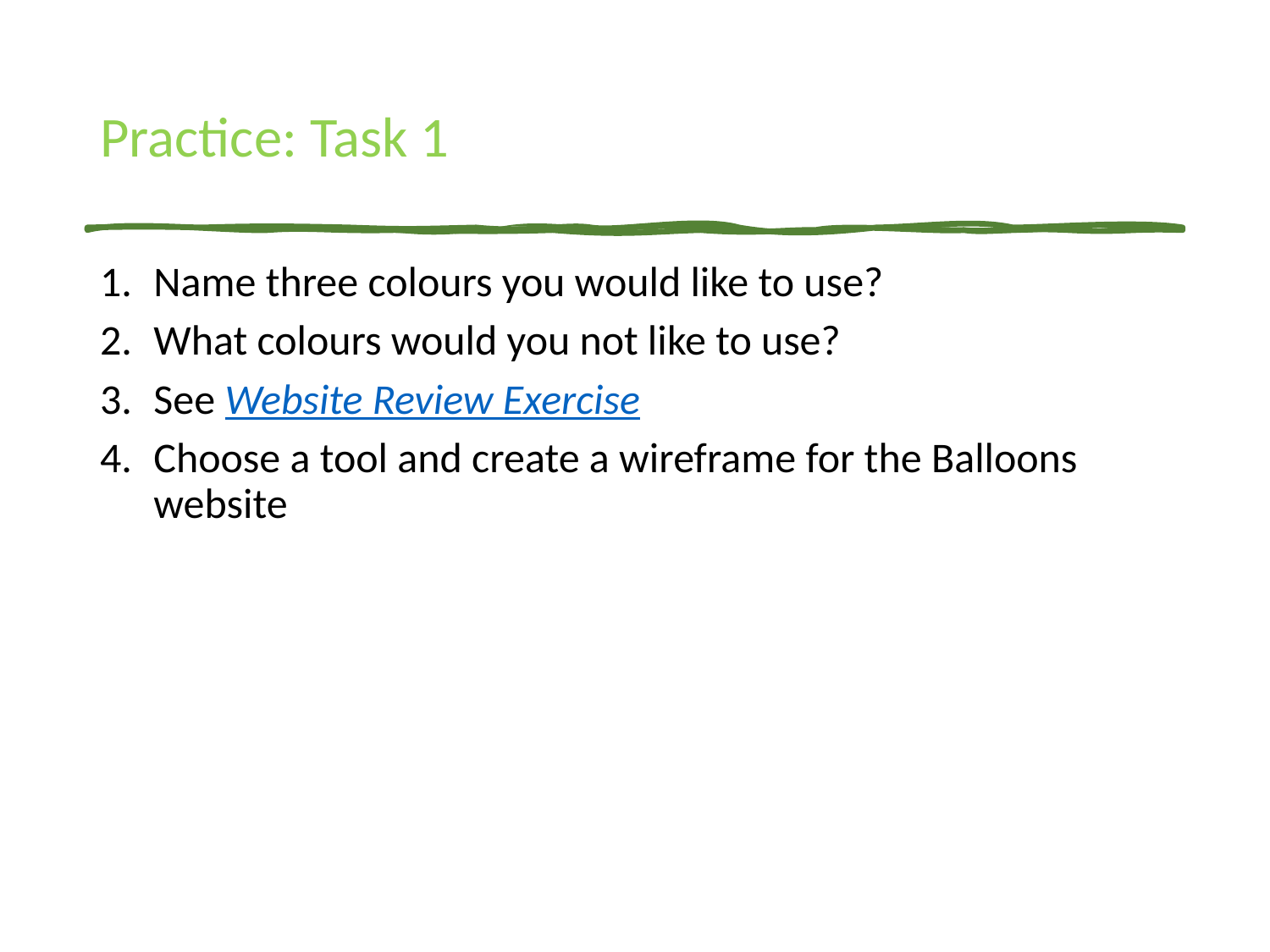

# Practice: Task 1
Name three colours you would like to use?
What colours would you not like to use?
See Website Review Exercise
Choose a tool and create a wireframe for the Balloons website